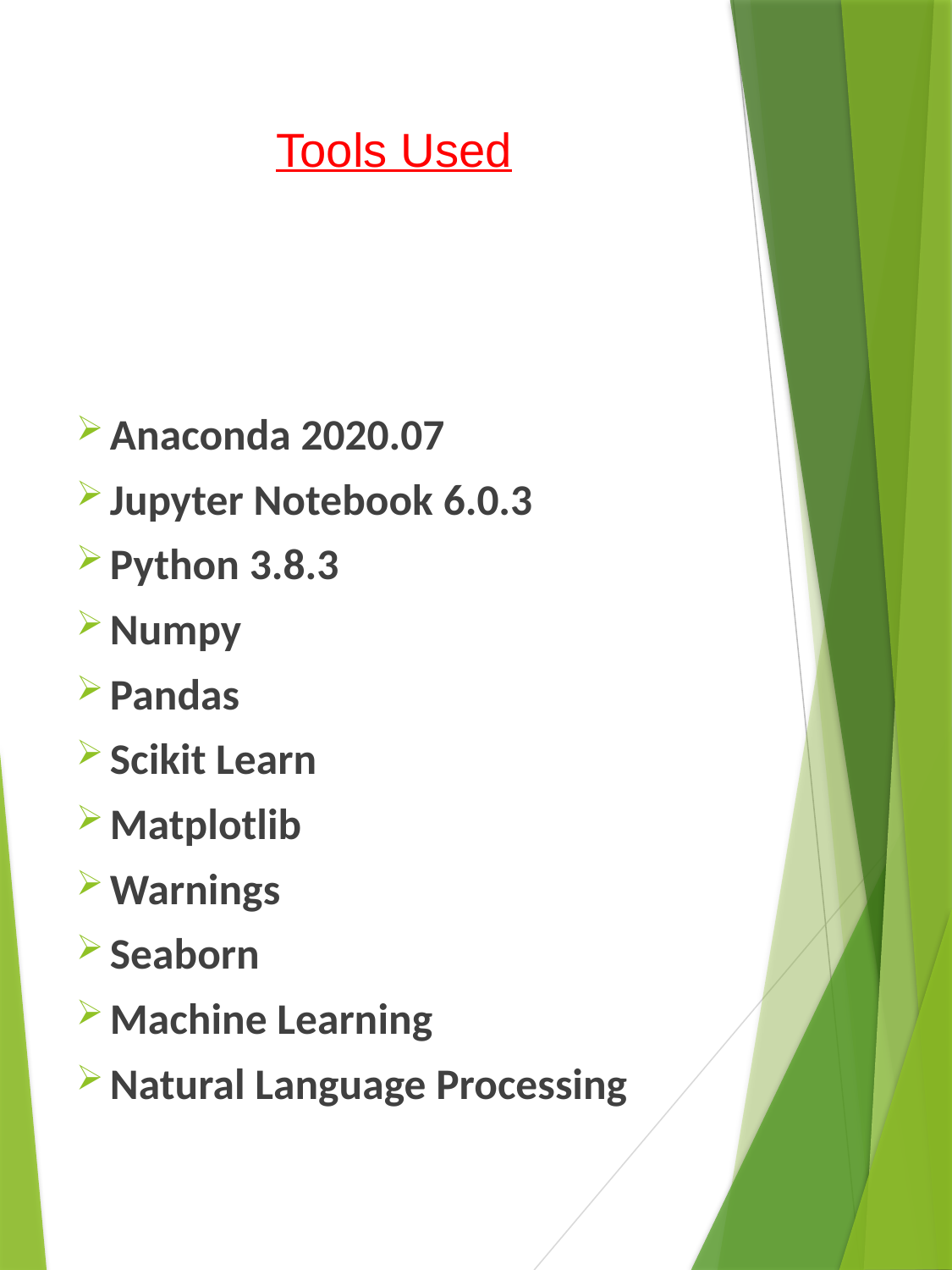

# Tools Used
Anaconda 2020.07
Jupyter Notebook 6.0.3
Python 3.8.3
Numpy
Pandas
Scikit Learn
Matplotlib
Warnings
Seaborn
Machine Learning
Natural Language Processing